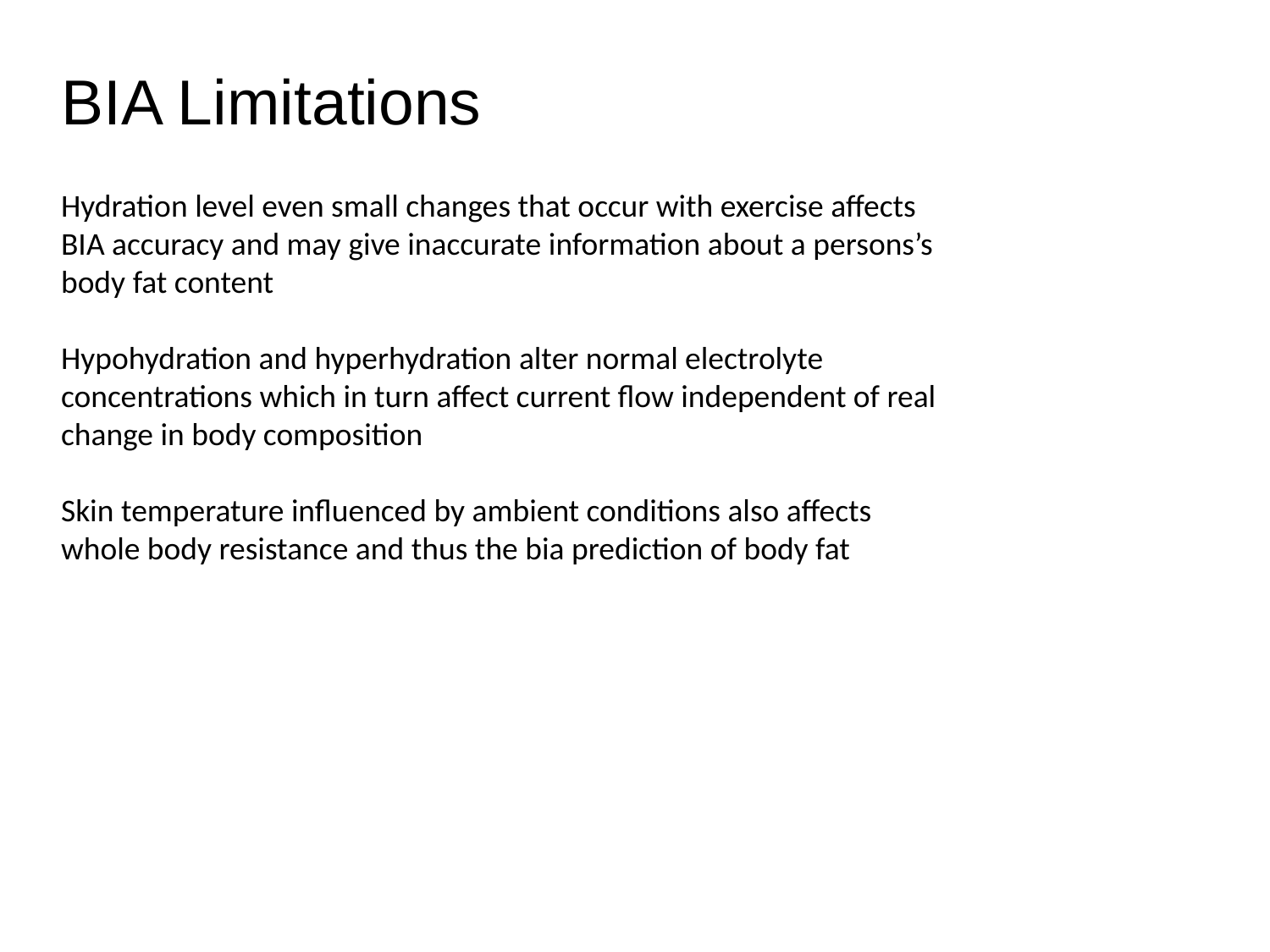

# BIA Limitations
Hydration level even small changes that occur with exercise affects BIA accuracy and may give inaccurate information about a persons’s body fat content

Hypohydration and hyperhydration alter normal electrolyte concentrations which in turn affect current flow independent of real change in body composition

Skin temperature influenced by ambient conditions also affects whole body resistance and thus the bia prediction of body fat